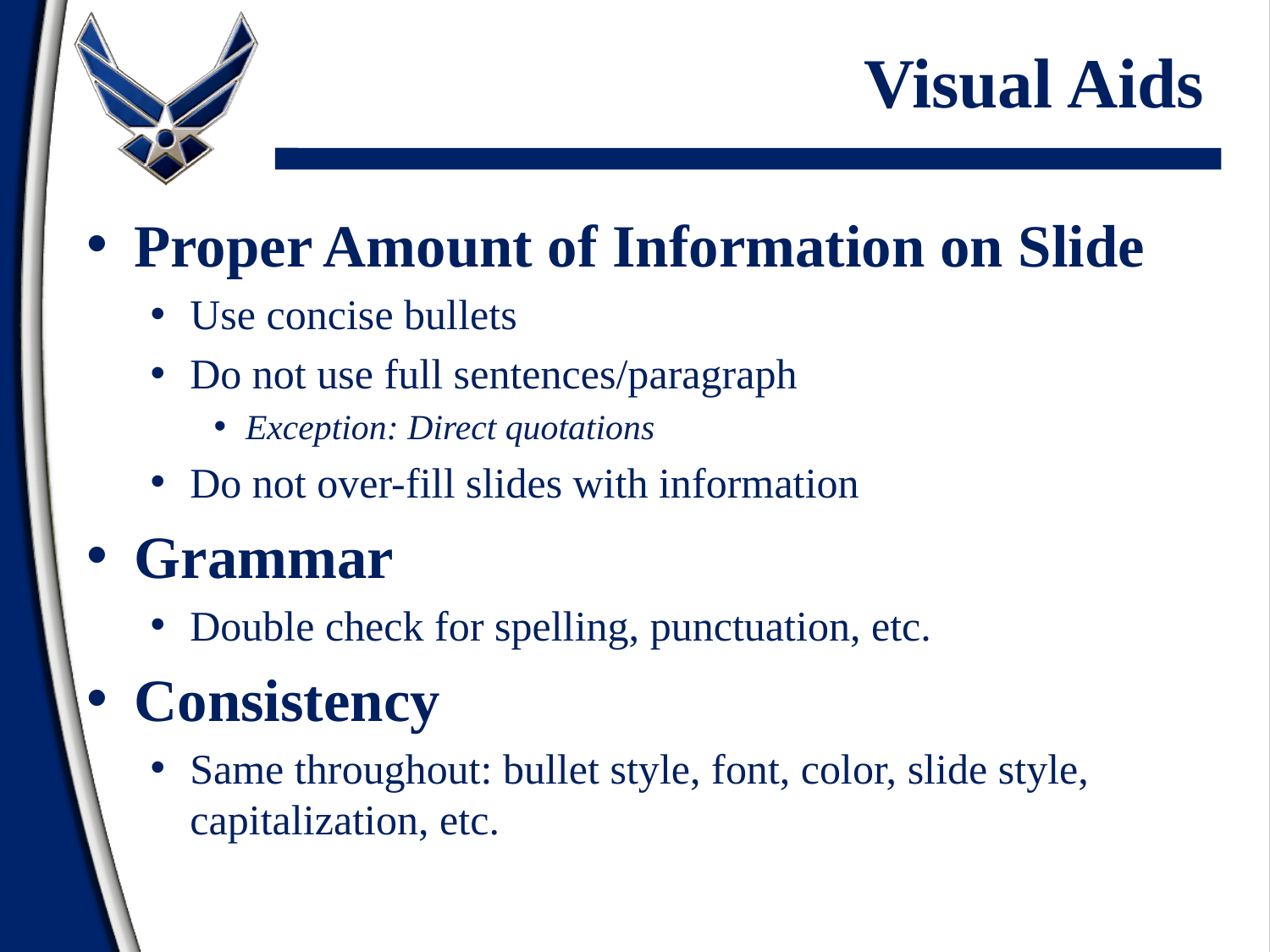

# Visual Aids
Proper Amount of Information on Slide
Use concise bullets
Do not use full sentences/paragraph
Exception: Direct quotations
Do not over-fill slides with information
Grammar
Double check for spelling, punctuation, etc.
Consistency
Same throughout: bullet style, font, color, slide style, capitalization, etc.